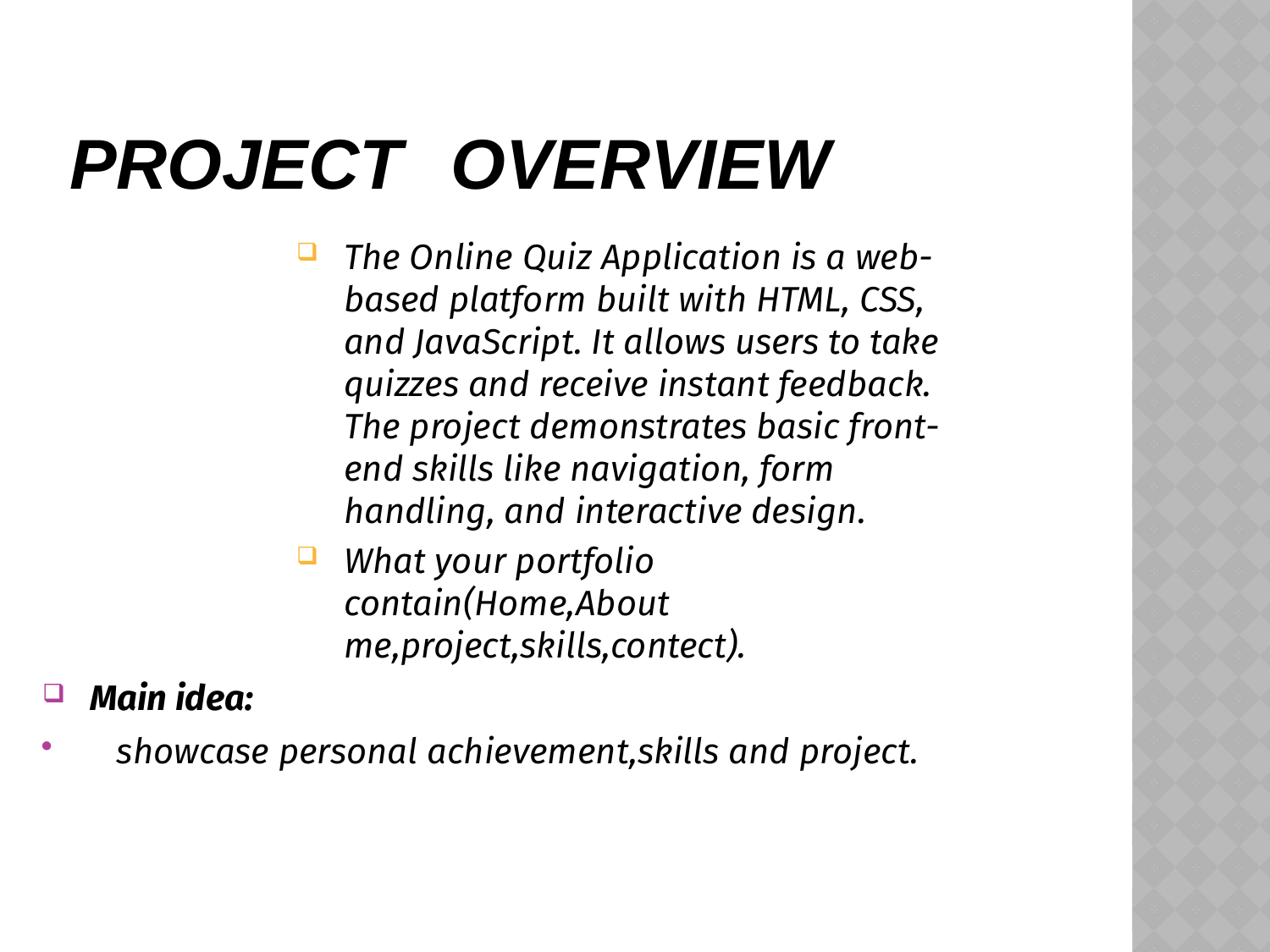

# PROJECT	OVERVIEW
The Online Quiz Application is a web-based platform built with HTML, CSS, and JavaScript. It allows users to take quizzes and receive instant feedback. The project demonstrates basic front-end skills like navigation, form handling, and interactive design.
What your portfolio contain(Home,About me,project,skills,contect).
Main idea:
    showcase personal achievement,skills and project.